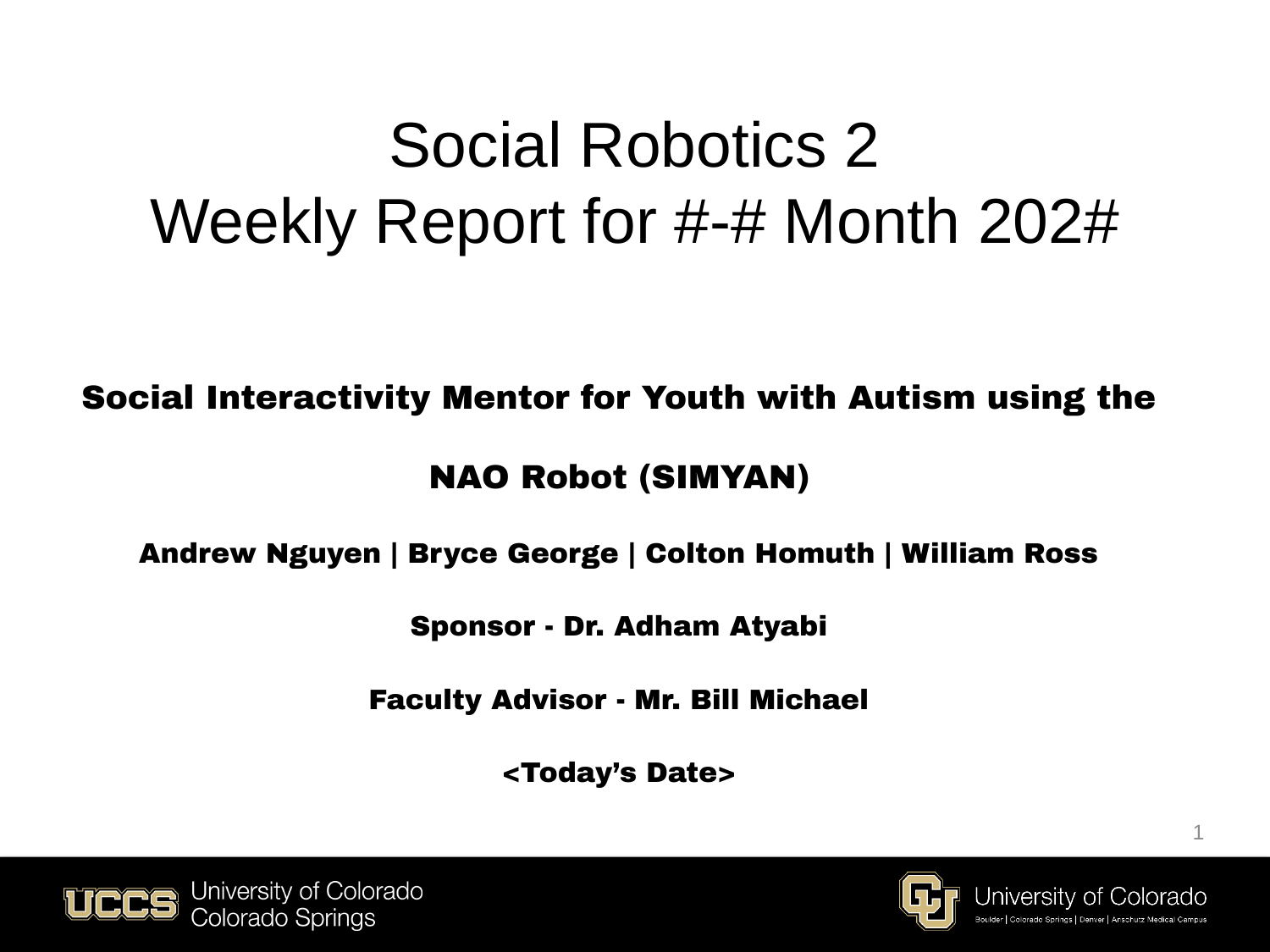

Social Robotics 2
Weekly Report for #-# Month 202#
Social Interactivity Mentor for Youth with Autism using the NAO Robot (SIMYAN)
Andrew Nguyen | Bryce George | Colton Homuth | William Ross
Sponsor - Dr. Adham Atyabi
Faculty Advisor - Mr. Bill Michael
<Today’s Date>
1